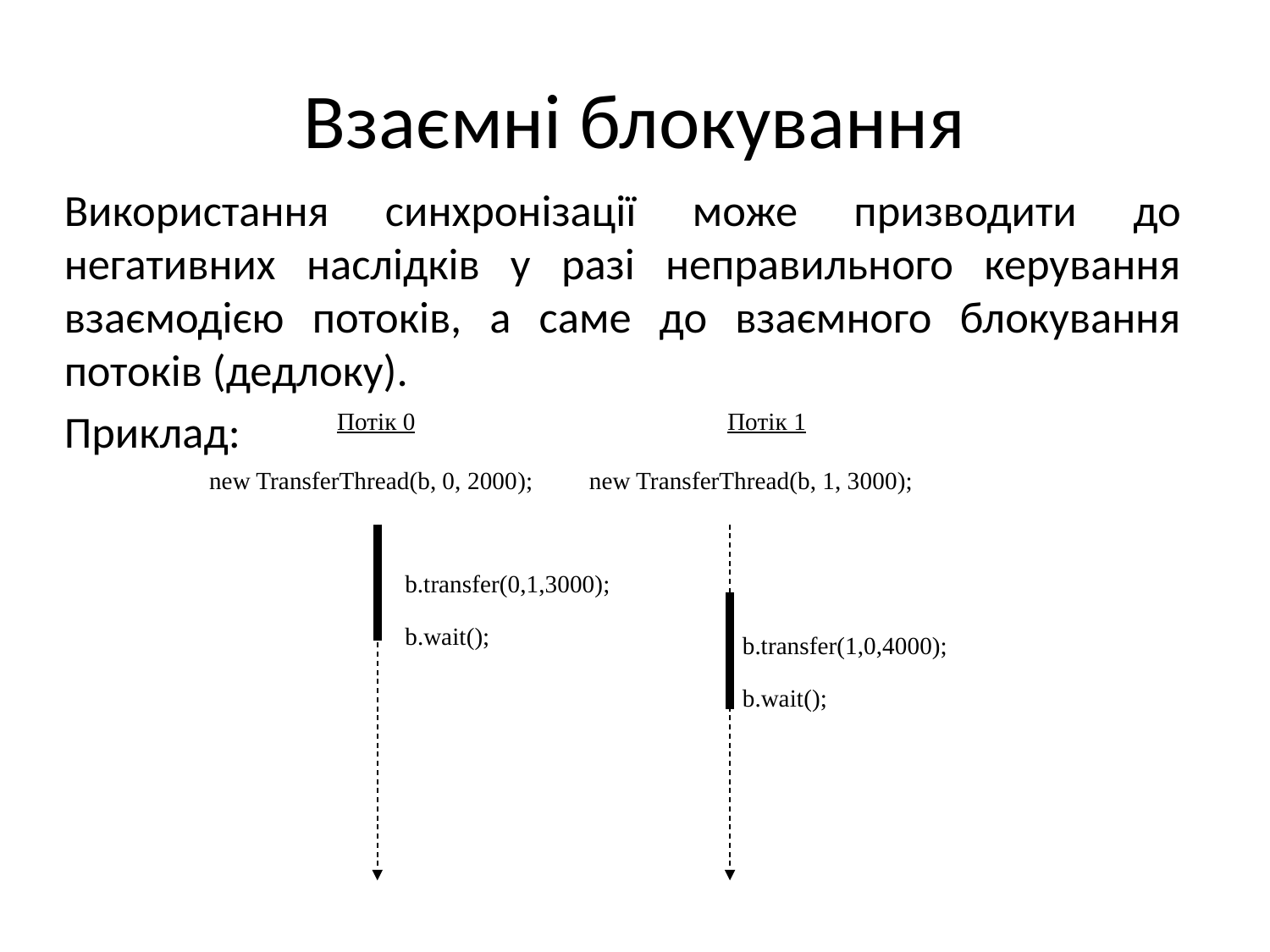

# Взаємні блокування
Використання синхронізації може призводити до негативних наслідків у разі неправильного керування взаємодією потоків, а саме до взаємного блокування потоків (дедлоку).
Приклад:

Потік 0

new TransferThread(b, 0, 2000);
Потік 1

new TransferThread(b, 1, 3000);
b.transfer(0,1,3000);
b.wait();
b.transfer(1,0,4000);
b.wait();